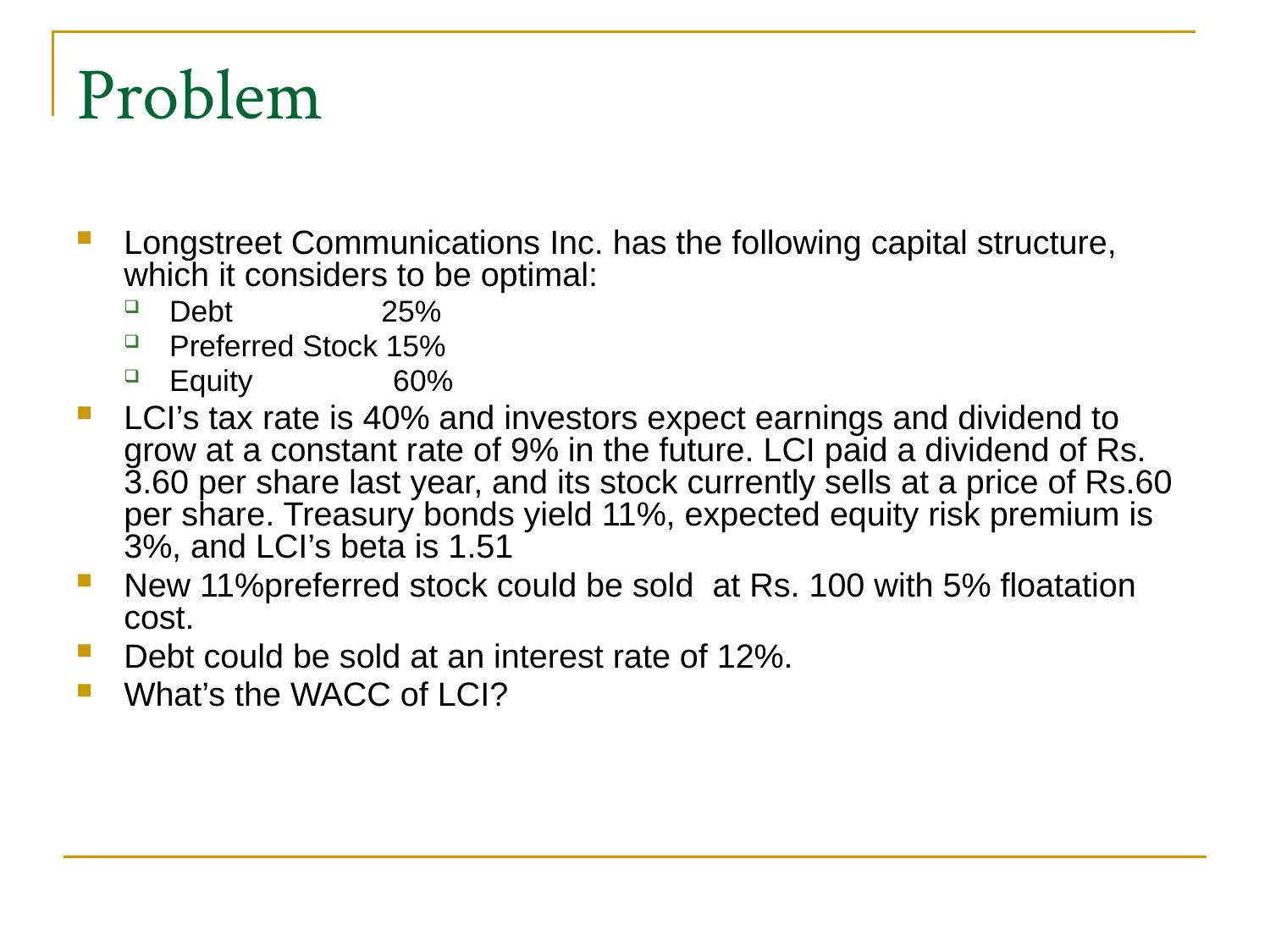

# Problem
Longstreet Communications Inc. has the following capital structure, which it considers to be optimal:
Debt                  25%
Preferred Stock 15%
Equity                 60%
LCI’s tax rate is 40% and investors expect earnings and dividend to grow at a constant rate of 9% in the future. LCI paid a dividend of Rs. 3.60 per share last year, and its stock currently sells at a price of Rs.60 per share. Treasury bonds yield 11%, expected equity risk premium is 3%, and LCI’s beta is 1.51
New 11%preferred stock could be sold  at Rs. 100 with 5% floatation cost.
Debt could be sold at an interest rate of 12%.
What’s the WACC of LCI?